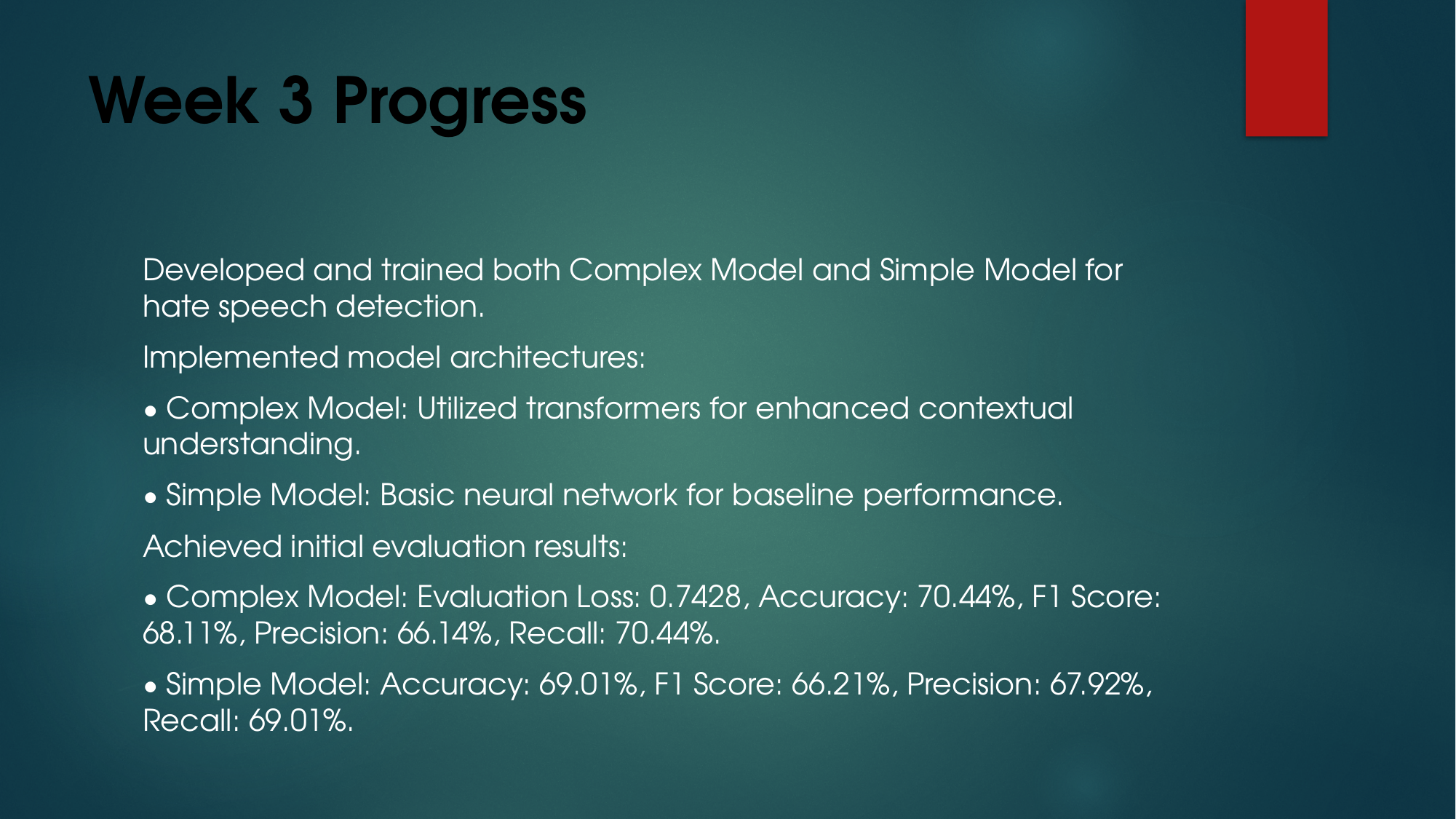

# Week 3 Progress
Developed and trained both Complex Model and Simple Model for hate speech detection.
Implemented model architectures:
• Complex Model: Utilized transformers for enhanced contextual understanding.
• Simple Model: Basic neural network for baseline performance.
Achieved initial evaluation results:
• Complex Model: Evaluation Loss: 0.7428, Accuracy: 70.44%, F1 Score: 68.11%, Precision: 66.14%, Recall: 70.44%.
• Simple Model: Accuracy: 69.01%, F1 Score: 66.21%, Precision: 67.92%, Recall: 69.01%.